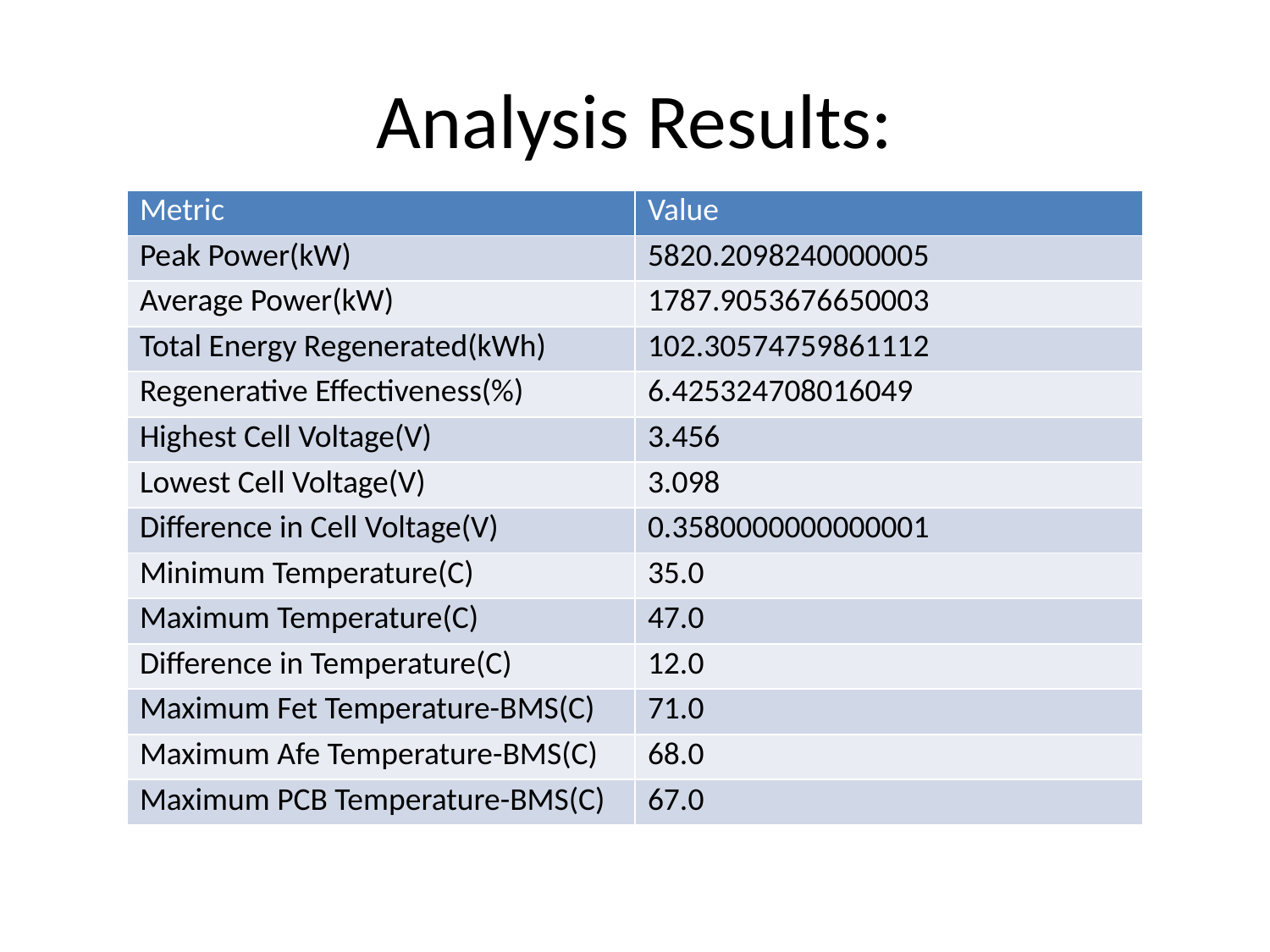

# Analysis Results:
| Metric | Value |
| --- | --- |
| Peak Power(kW) | 5820.2098240000005 |
| Average Power(kW) | 1787.9053676650003 |
| Total Energy Regenerated(kWh) | 102.30574759861112 |
| Regenerative Effectiveness(%) | 6.425324708016049 |
| Highest Cell Voltage(V) | 3.456 |
| Lowest Cell Voltage(V) | 3.098 |
| Difference in Cell Voltage(V) | 0.3580000000000001 |
| Minimum Temperature(C) | 35.0 |
| Maximum Temperature(C) | 47.0 |
| Difference in Temperature(C) | 12.0 |
| Maximum Fet Temperature-BMS(C) | 71.0 |
| Maximum Afe Temperature-BMS(C) | 68.0 |
| Maximum PCB Temperature-BMS(C) | 67.0 |